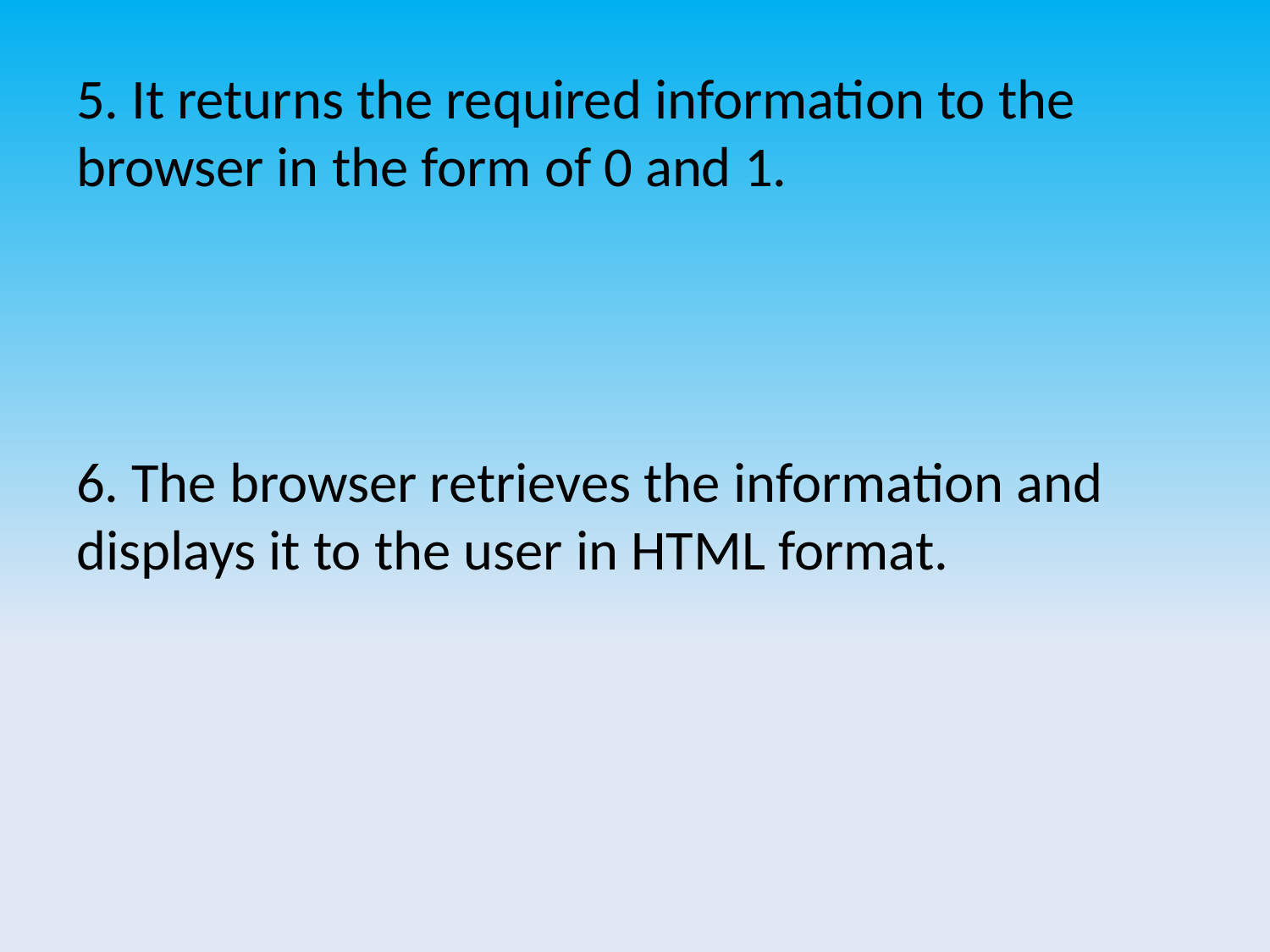

5. It returns the required information to the browser in the form of 0 and 1.

6. The browser retrieves the information and displays it to the user in HTML format.